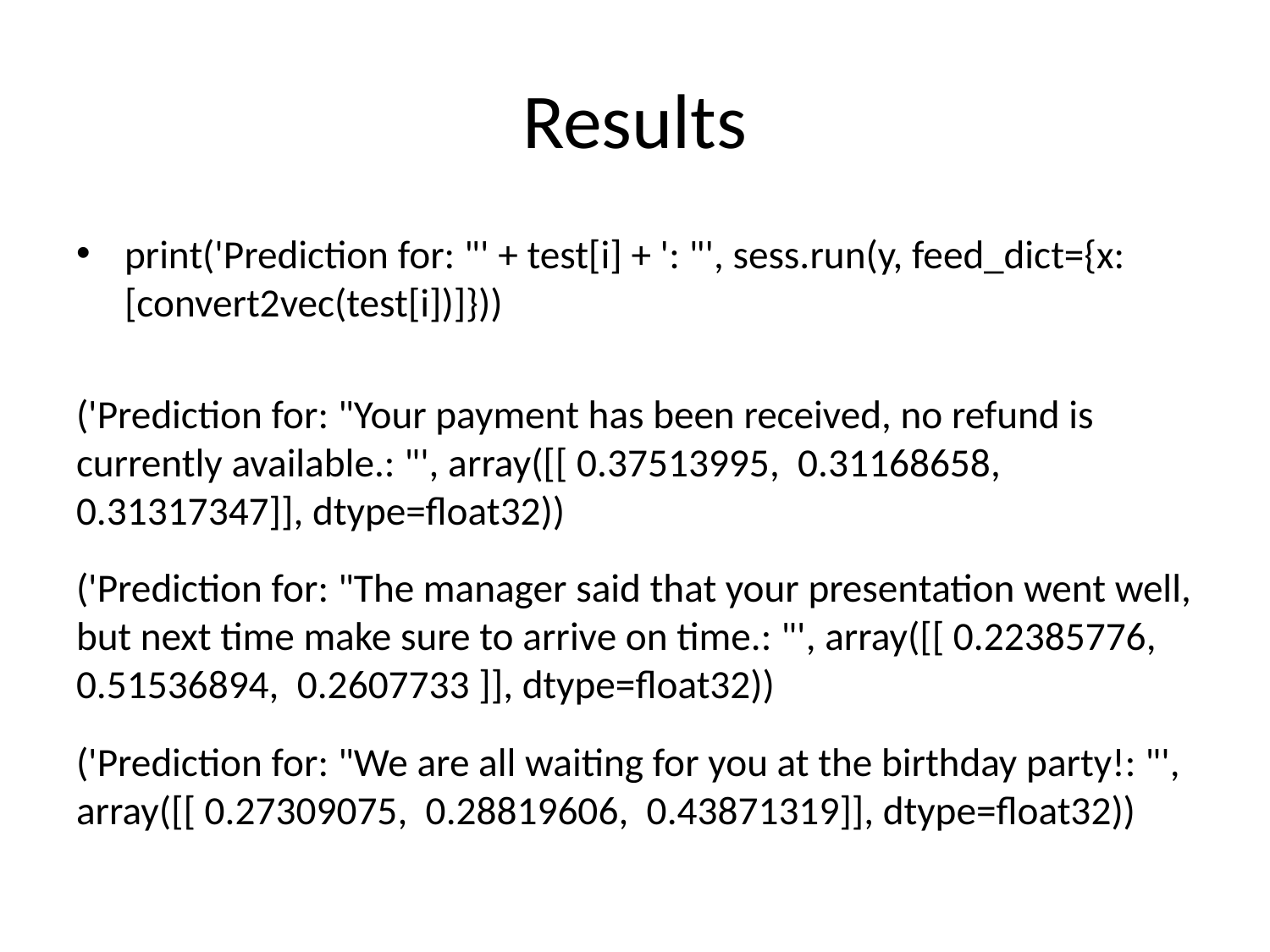

# Results
print('Prediction for: "' + test[i] + ': "', sess.run(y, feed_dict={x:[convert2vec(test[i])]}))

('Prediction for: "Your payment has been received, no refund is currently available.: "', array([[ 0.37513995,  0.31168658,  0.31317347]], dtype=float32))

('Prediction for: "The manager said that your presentation went well, but next time make sure to arrive on time.: "', array([[ 0.22385776,  0.51536894,  0.2607733 ]], dtype=float32))

('Prediction for: "We are all waiting for you at the birthday party!: "', array([[ 0.27309075,  0.28819606,  0.43871319]], dtype=float32))